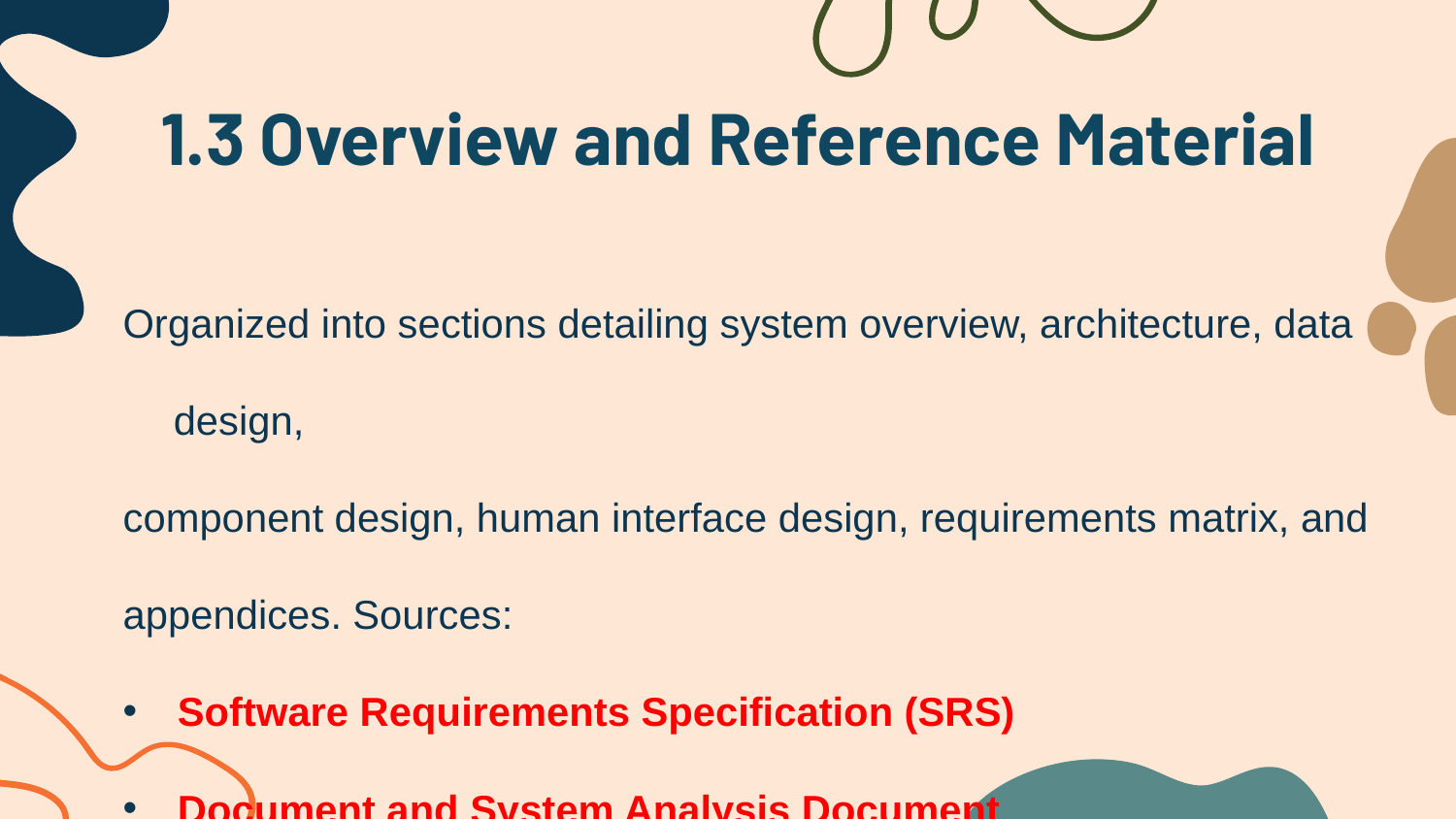

# 1.3 Overview and Reference Material
Organized into sections detailing system overview, architecture, data design,
component design, human interface design, requirements matrix, and
appendices. Sources:
Software Requirements Specification (SRS)
Document and System Analysis Document